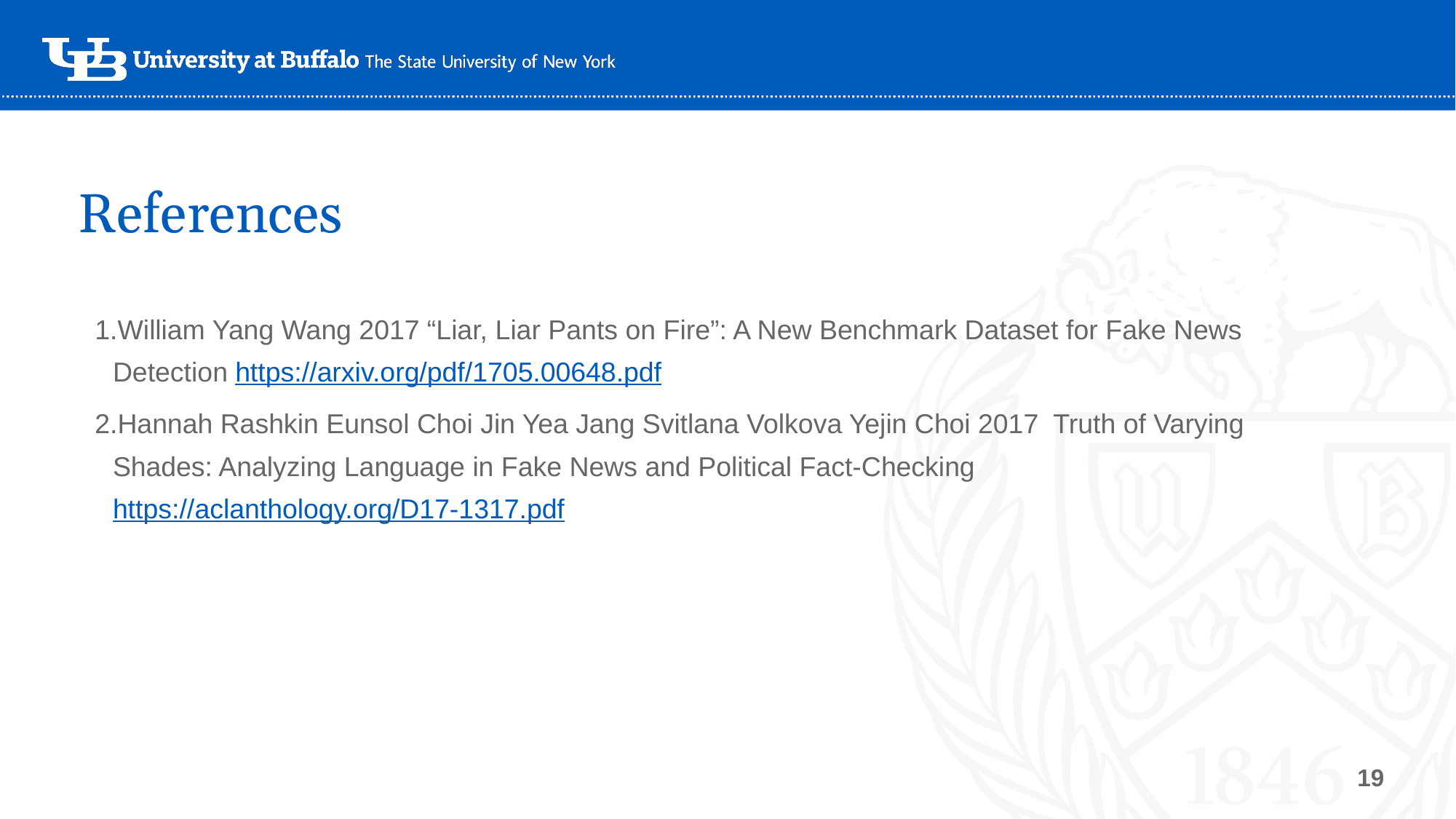

# References

1.William Yang Wang 2017 “Liar, Liar Pants on Fire”: A New Benchmark Dataset for Fake News Detection https://arxiv.org/pdf/1705.00648.pdf
2.Hannah Rashkin Eunsol Choi Jin Yea Jang Svitlana Volkova Yejin Choi 2017  Truth of Varying Shades: Analyzing Language in Fake News and Political Fact-Checking https://aclanthology.org/D17-1317.pdf

19